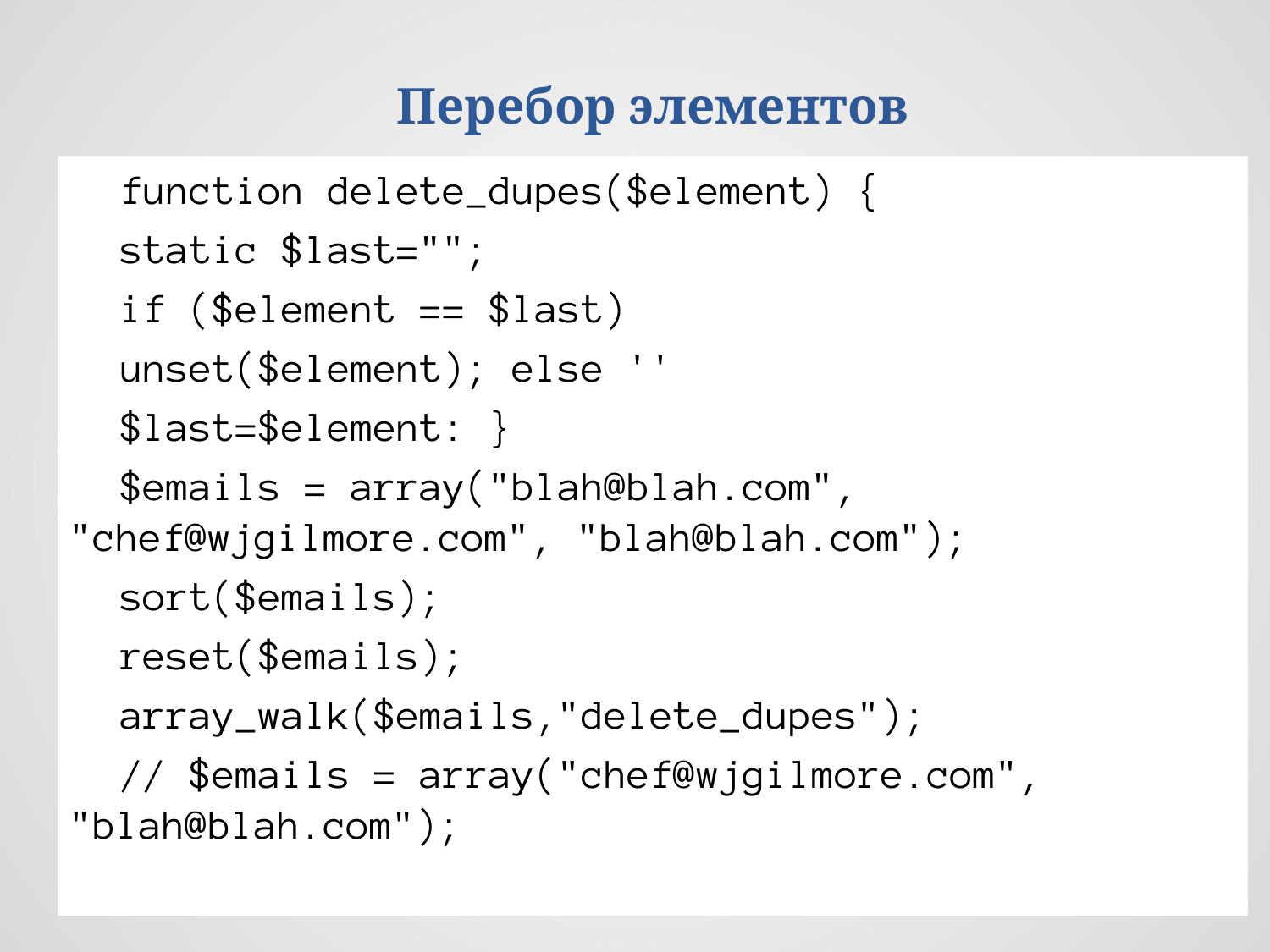

Перебор элементов
function delete_dupes($element) {
static $last="";
if ($element == $last)
unset($element); else ''
$last=$element: }
$emails = array("blah@blah.com", "chef@wjgilmore.com", "blah@blah.com");
sort($emails);
reset($emails);
array_walk($emails,"delete_dupes");
// $emails = array("chef@wjgilmore.com", "blah@blah.com");